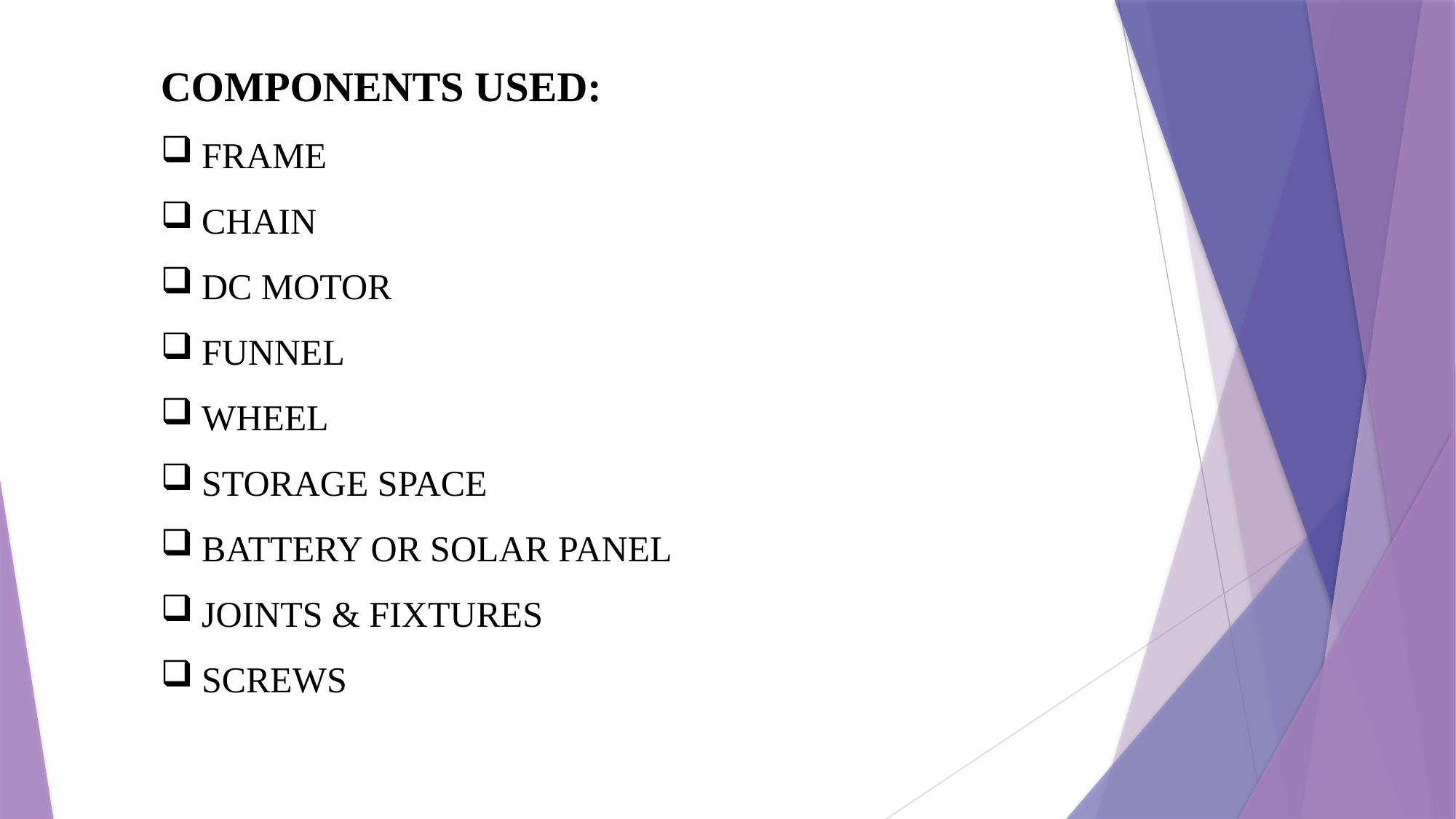

COMPONENTS USED:
FRAME
CHAIN
DC MOTOR
FUNNEL
WHEEL
STORAGE SPACE
BATTERY OR SOLAR PANEL
JOINTS & FIXTURES
SCREWS